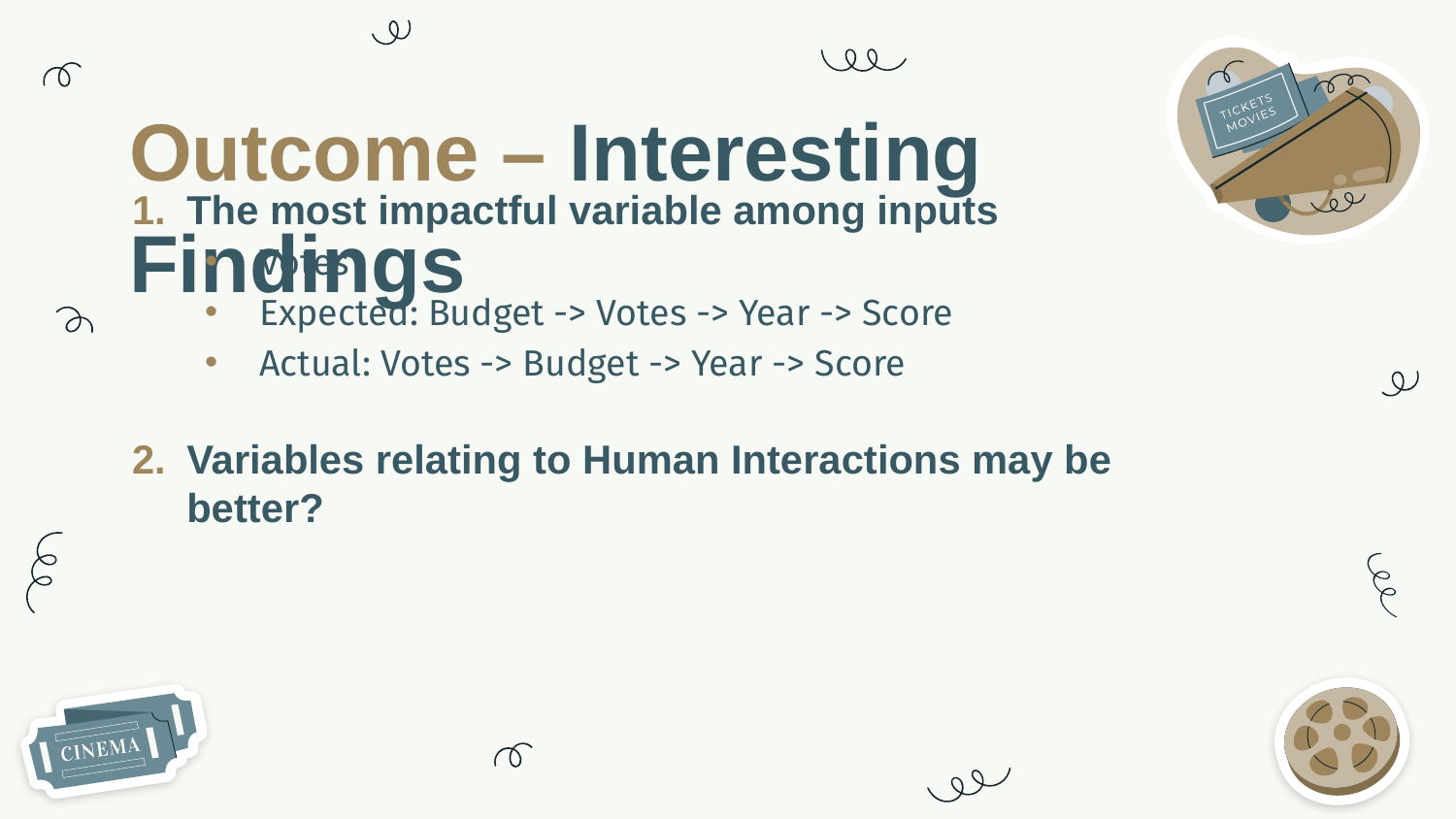

# Outcome – Interesting Findings
The most impactful variable among inputs
Votes
Expected: Budget -> Votes -> Year -> Score
Actual: Votes -> Budget -> Year -> Score

Variables relating to Human Interactions may be better?